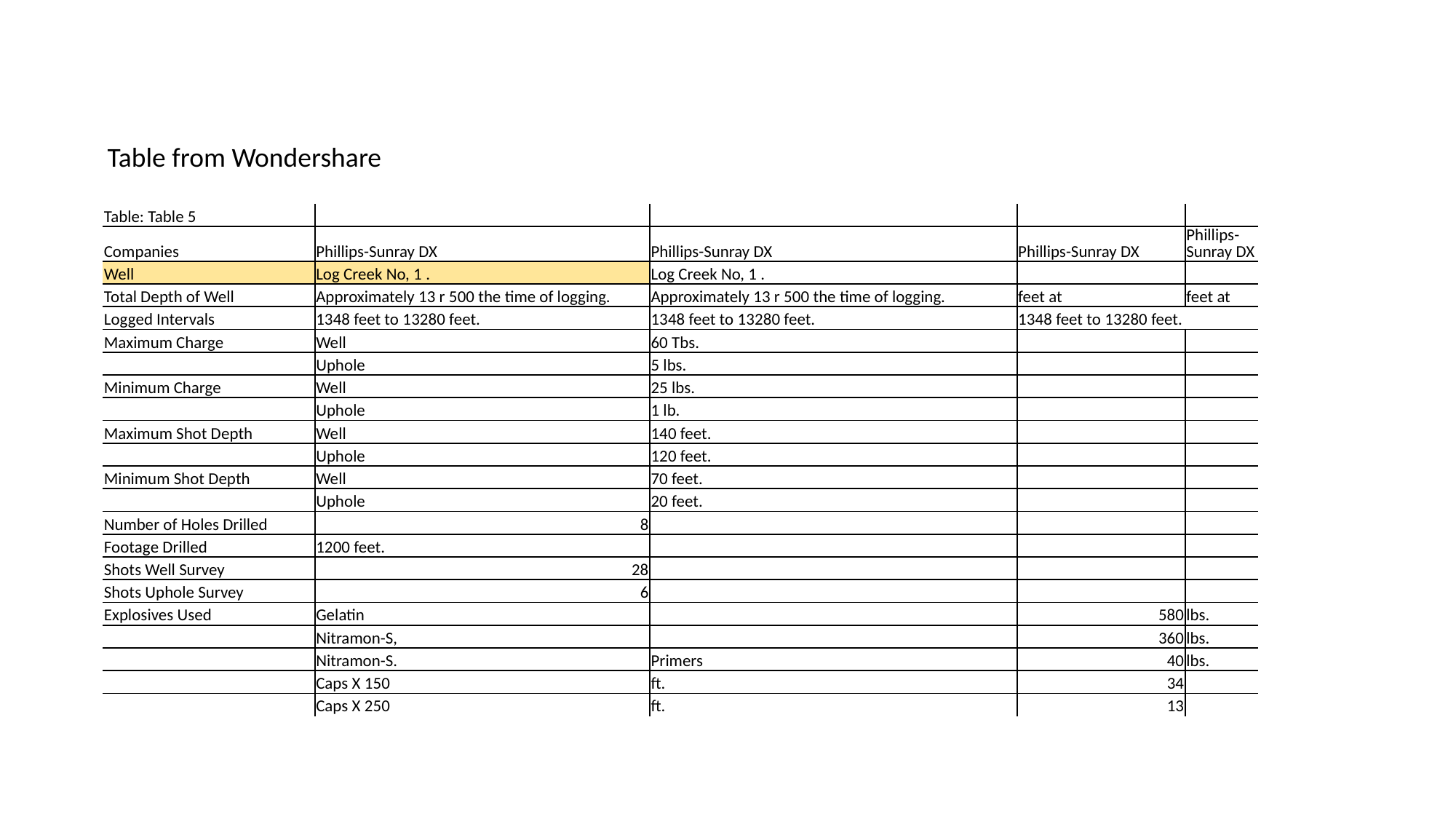

Table from Wondershare
| Table: Table 5 |  |  |  |  |
| --- | --- | --- | --- | --- |
| Companies | Phillips-Sunray DX | Phillips-Sunray DX | Phillips-Sunray DX | Phillips-Sunray DX |
| Well | Log Creek No, 1 . | Log Creek No, 1 . |  |  |
| Total Depth of Well | Approximately 13 r 500 the time of logging. | Approximately 13 r 500 the time of logging. | feet at | feet at |
| Logged Intervals | 1348 feet to 13280 feet. | 1348 feet to 13280 feet. | 1348 feet to 13280 feet. |  |
| Maximum Charge | Well | 60 Tbs. |  |  |
|  | Uphole | 5 lbs. |  |  |
| Minimum Charge | Well | 25 lbs. |  |  |
|  | Uphole | 1 lb. |  |  |
| Maximum Shot Depth | Well | 140 feet. |  |  |
|  | Uphole | 120 feet. |  |  |
| Minimum Shot Depth | Well | 70 feet. |  |  |
|  | Uphole | 20 feet. |  |  |
| Number of Holes Drilled | 8 |  |  |  |
| Footage Drilled | 1200 feet. |  |  |  |
| Shots Well Survey | 28 |  |  |  |
| Shots Uphole Survey | 6 |  |  |  |
| Explosives Used | Gelatin |  | 580 | lbs. |
|  | Nitramon-S, |  | 360 | lbs. |
|  | Nitramon-S. | Primers | 40 | lbs. |
|  | Caps X 150 | ft. | 34 |  |
|  | Caps X 250 | ft. | 13 |  |